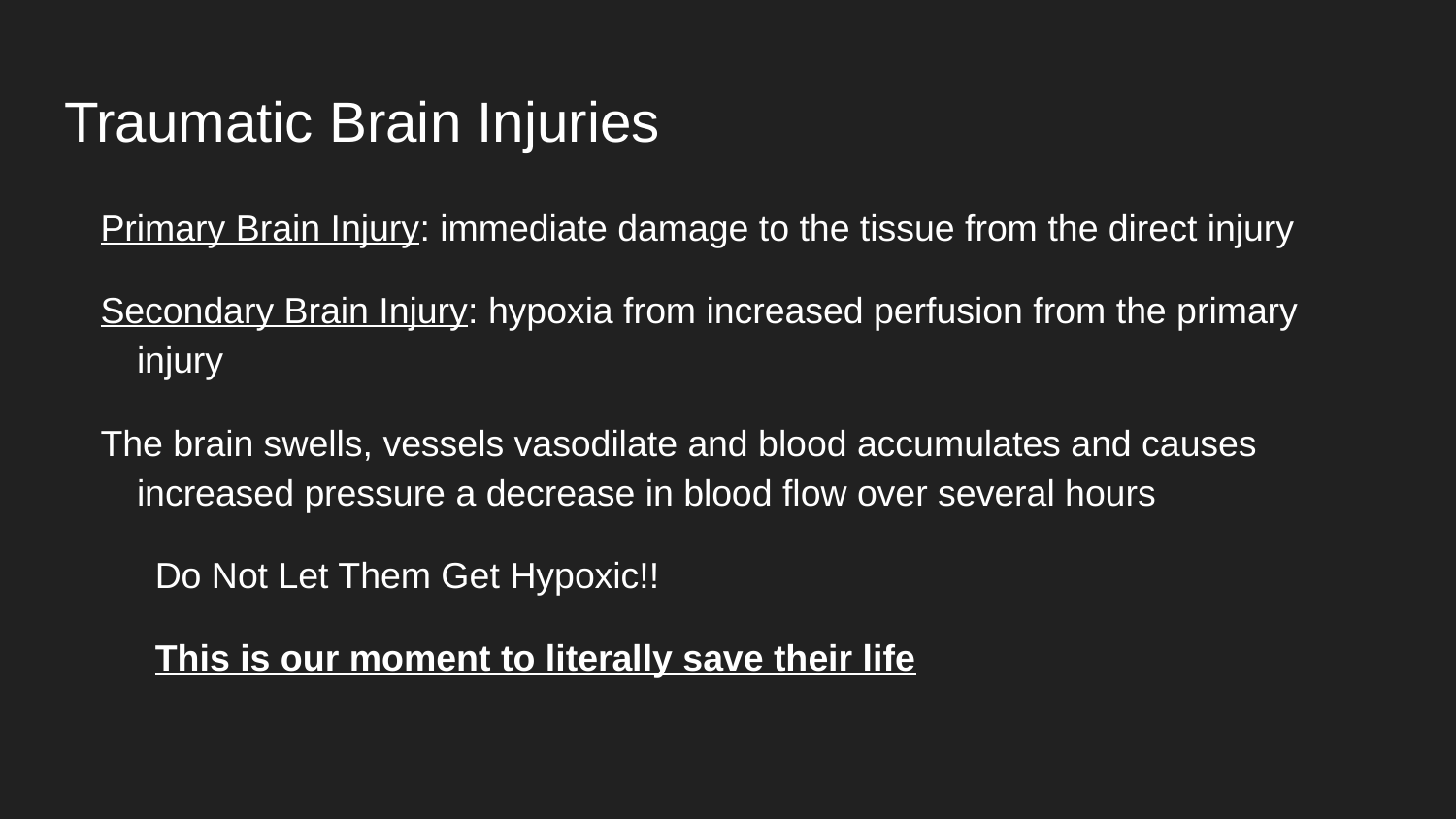

# Traumatic Brain Injuries
Primary Brain Injury: immediate damage to the tissue from the direct injury
Secondary Brain Injury: hypoxia from increased perfusion from the primary injury
The brain swells, vessels vasodilate and blood accumulates and causes increased pressure a decrease in blood flow over several hours
Do Not Let Them Get Hypoxic!!
This is our moment to literally save their life